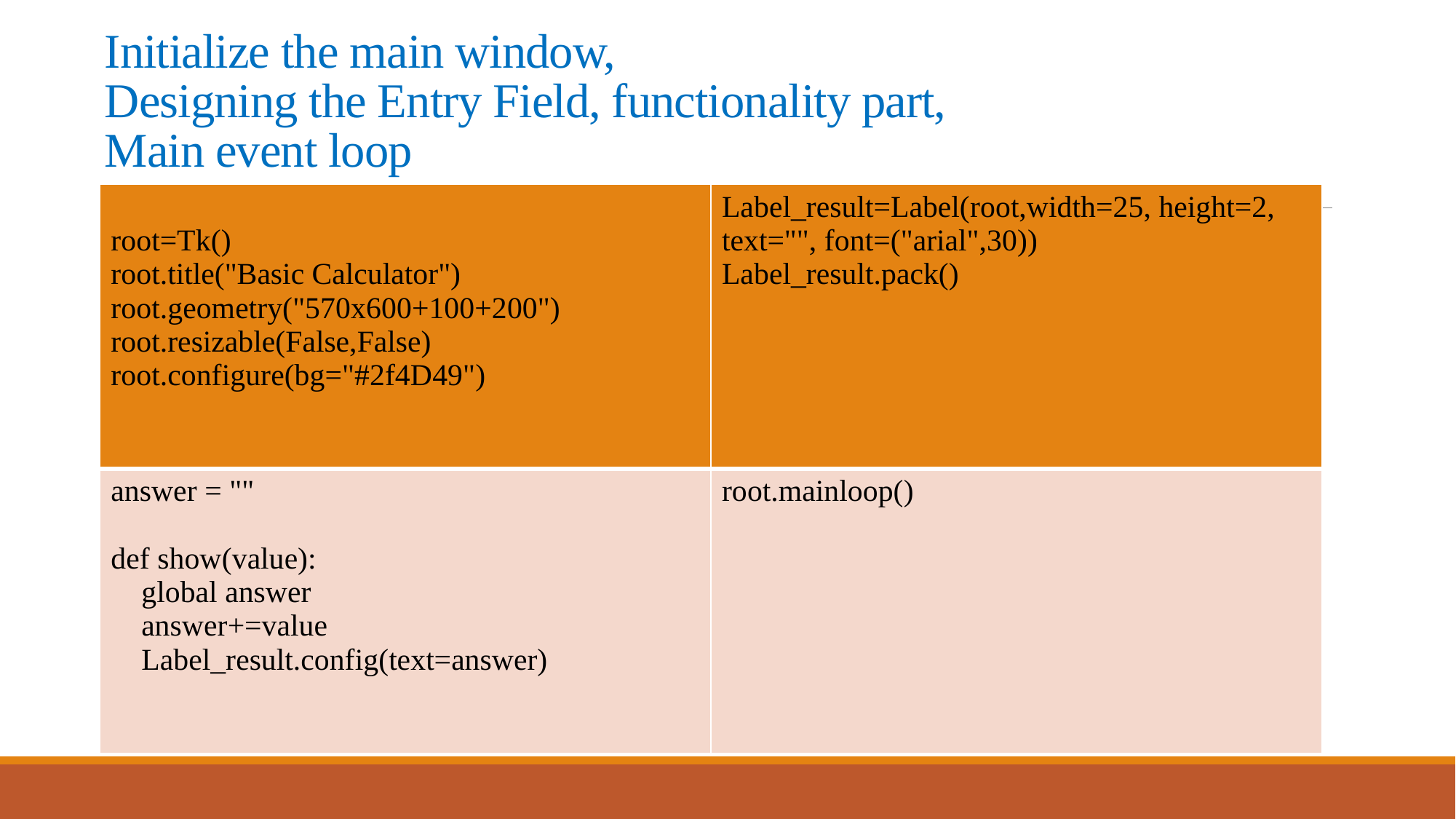

# Initialize the main window, Designing the Entry Field, functionality part, Main event loop
| root=Tk() root.title("Basic Calculator") root.geometry("570x600+100+200") root.resizable(False,False) root.configure(bg="#2f4D49") | Label\_result=Label(root,width=25, height=2, text="", font=("arial",30)) Label\_result.pack() |
| --- | --- |
| answer = "" def show(value):     global answer     answer+=value     Label\_result.config(text=answer) | root.mainloop() |